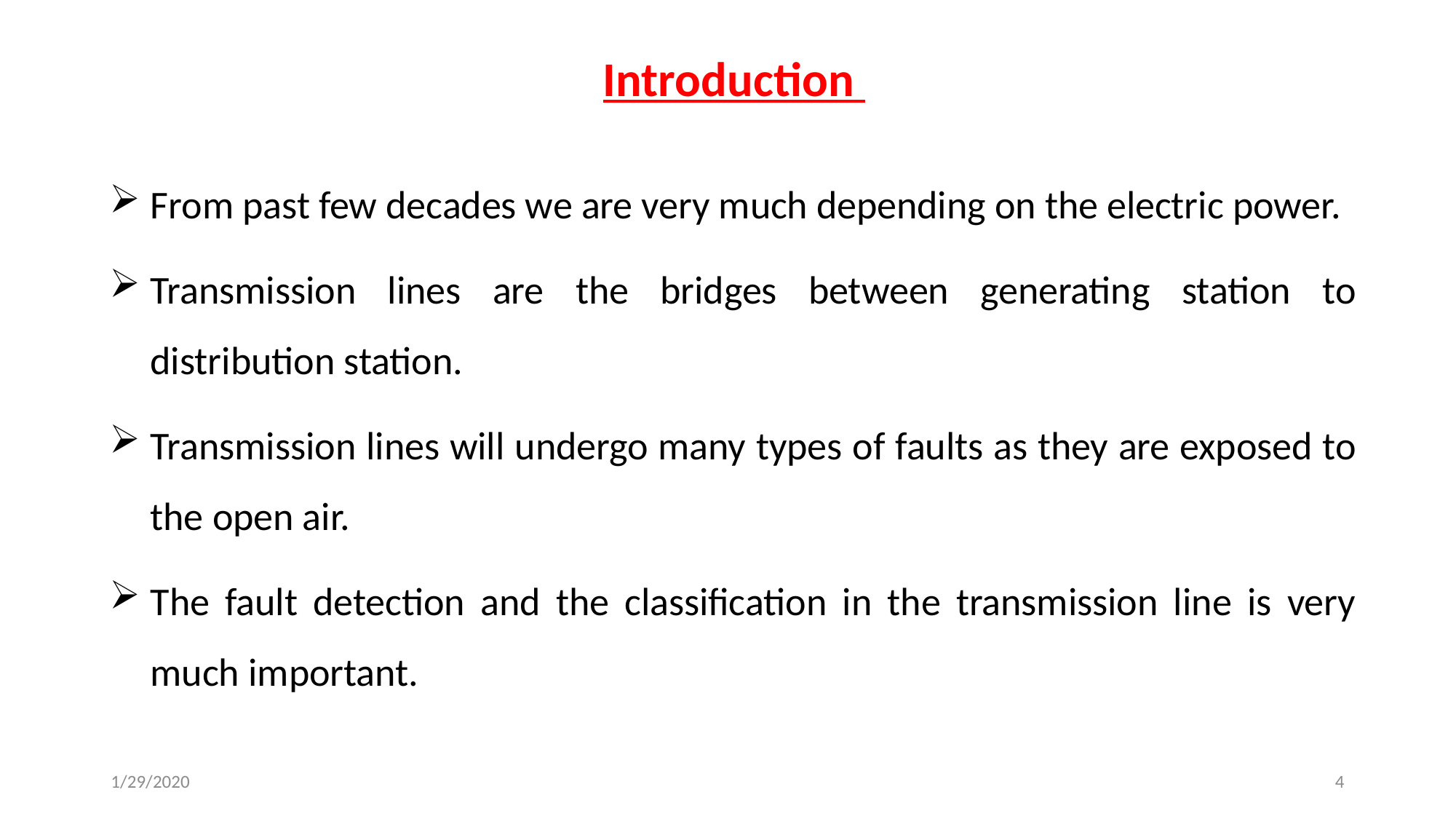

Introduction
From past few decades we are very much depending on the electric power.
Transmission lines are the bridges between generating station to distribution station.
Transmission lines will undergo many types of faults as they are exposed to the open air.
The fault detection and the classification in the transmission line is very much important.
1/29/2020
4